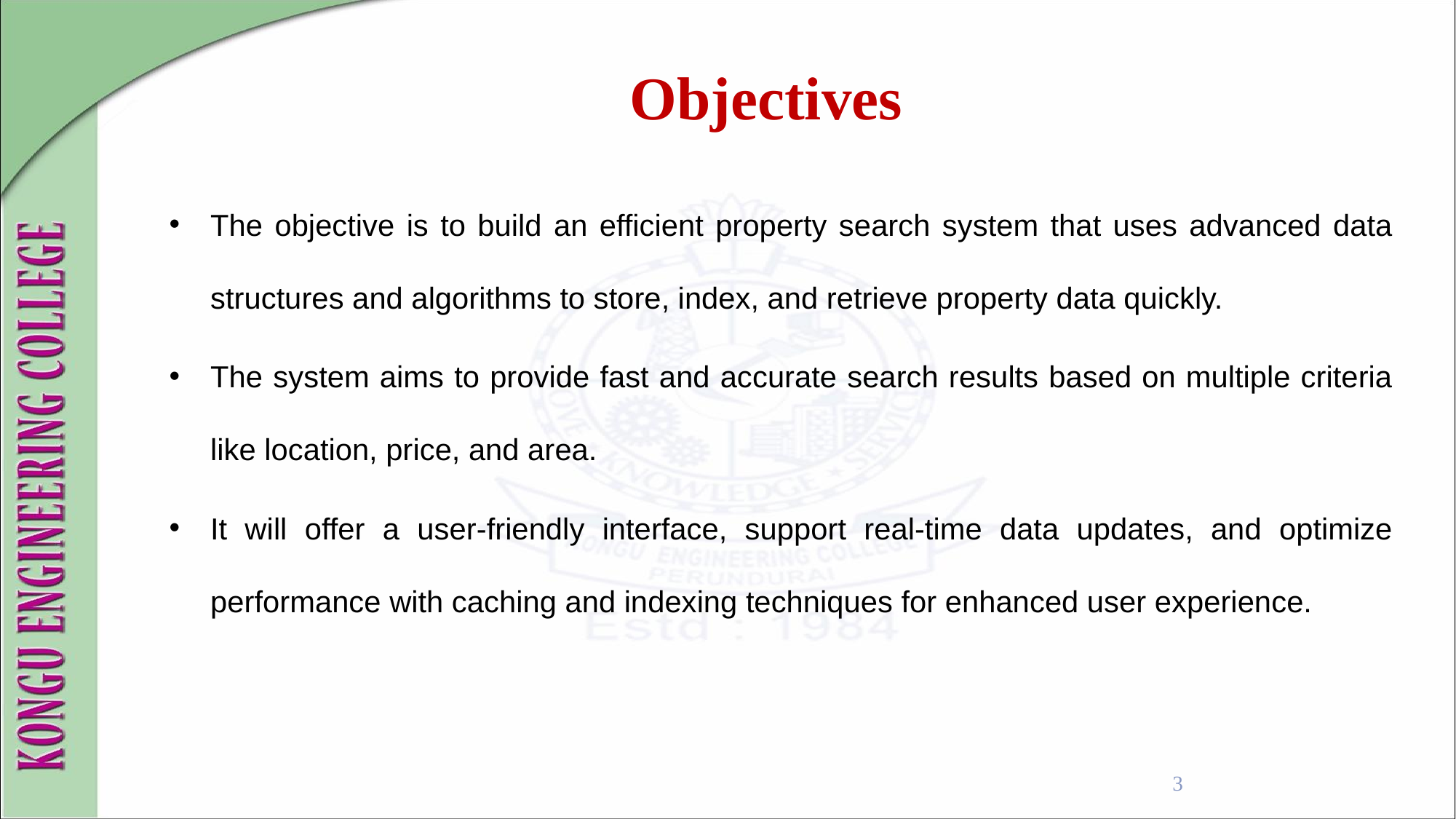

Objectives
The objective is to build an efficient property search system that uses advanced data structures and algorithms to store, index, and retrieve property data quickly.
The system aims to provide fast and accurate search results based on multiple criteria like location, price, and area.
It will offer a user-friendly interface, support real-time data updates, and optimize performance with caching and indexing techniques for enhanced user experience.

3